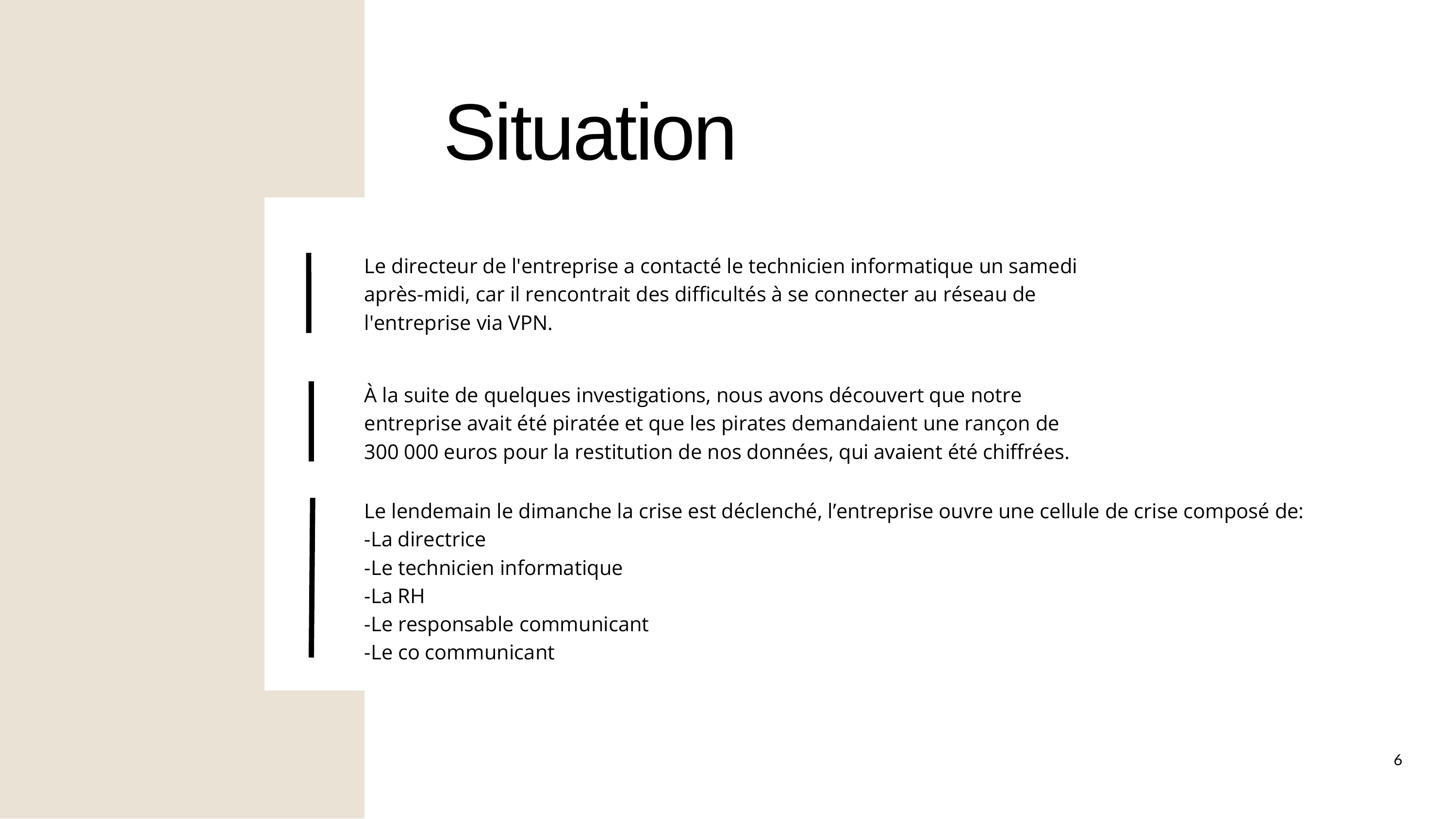

Situation

Le directeur de l'entreprise a contacté le technicien informatique un samedi après-midi, car il rencontrait des difficultés à se connecter au réseau de l'entreprise via VPN.

À la suite de quelques investigations, nous avons découvert que notre entreprise avait été piratée et que les pirates demandaient une rançon de 300 000 euros pour la restitution de nos données, qui avaient été chiffrées.

Le lendemain le dimanche la crise est déclenché, l’entreprise ouvre une cellule de crise composé de:
-La directrice
-Le technicien informatique
-La RH
-Le responsable communicant
-Le co communicant

6